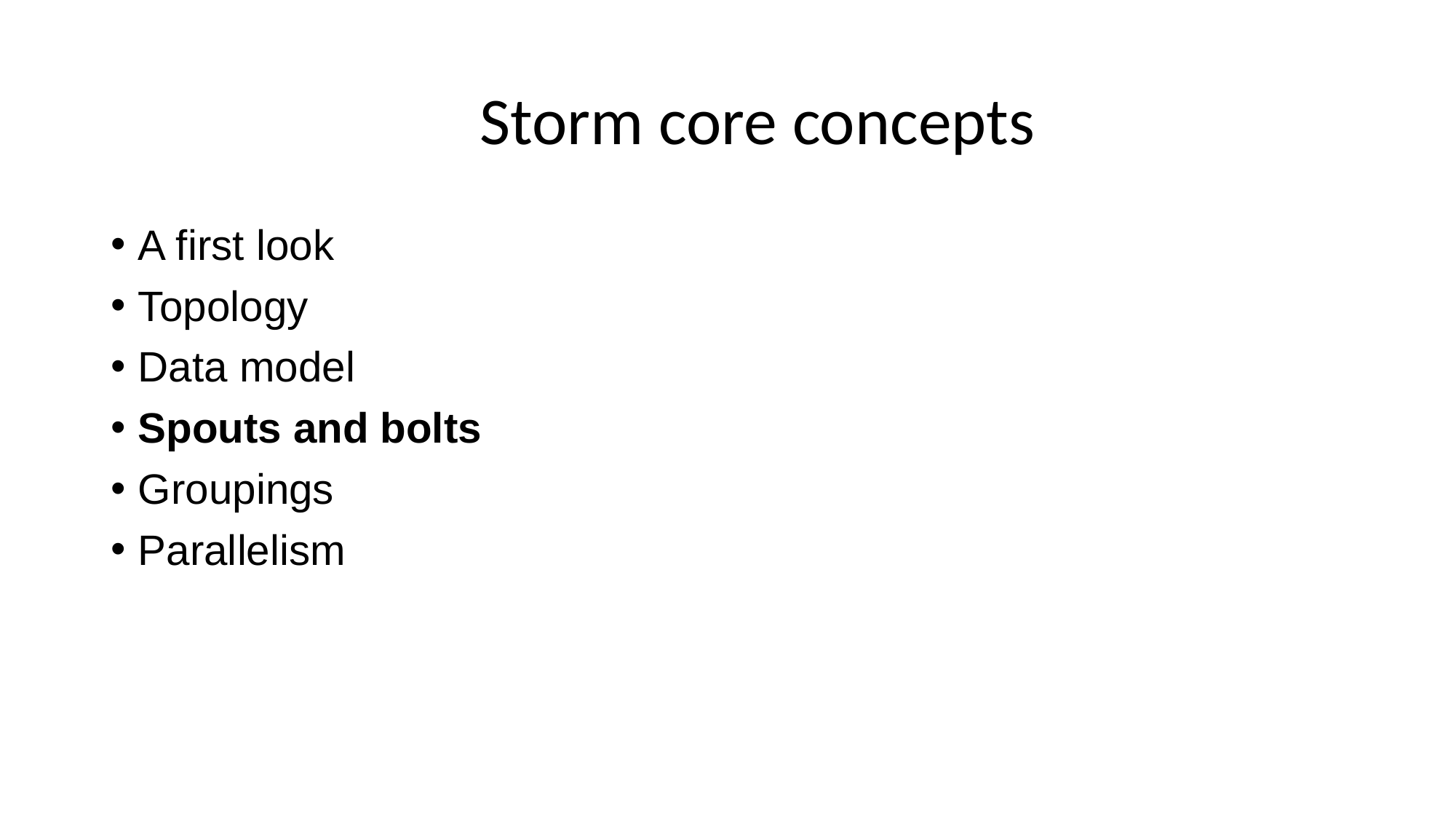

# Storm core concepts
A first look
Topology
Data model
Spouts and bolts
Groupings
Parallelism
18